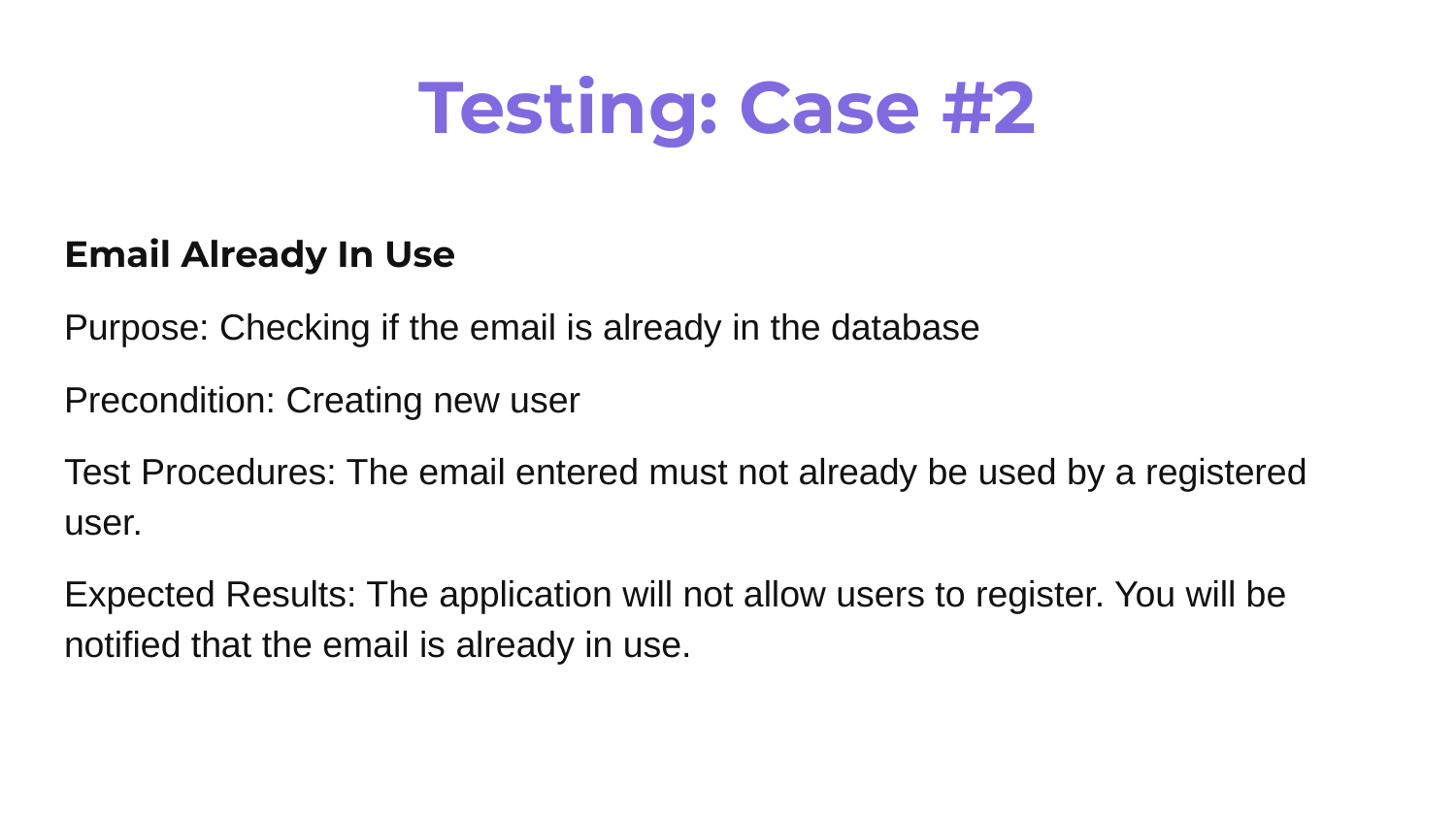

# Testing: Case #2
Email Already In Use
Purpose: Checking if the email is already in the database
Precondition: Creating new user
Test Procedures: The email entered must not already be used by a registered user.
Expected Results: The application will not allow users to register. You will be notified that the email is already in use.